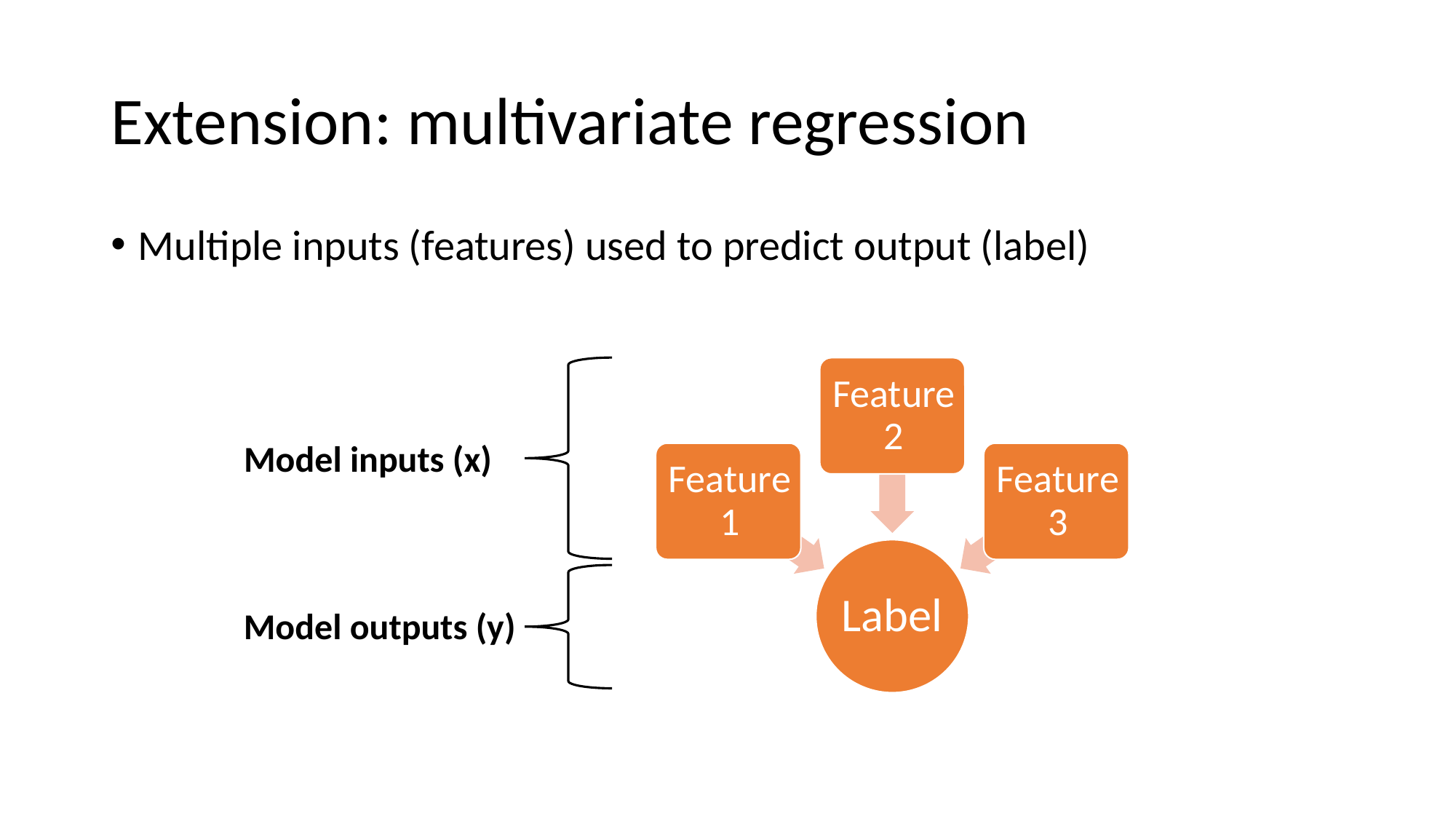

# Extension: multivariate regression
Multiple inputs (features) used to predict output (label)

Label
Feature 1
Feature 2
Feature 3
Model inputs (x)

Model outputs (y)